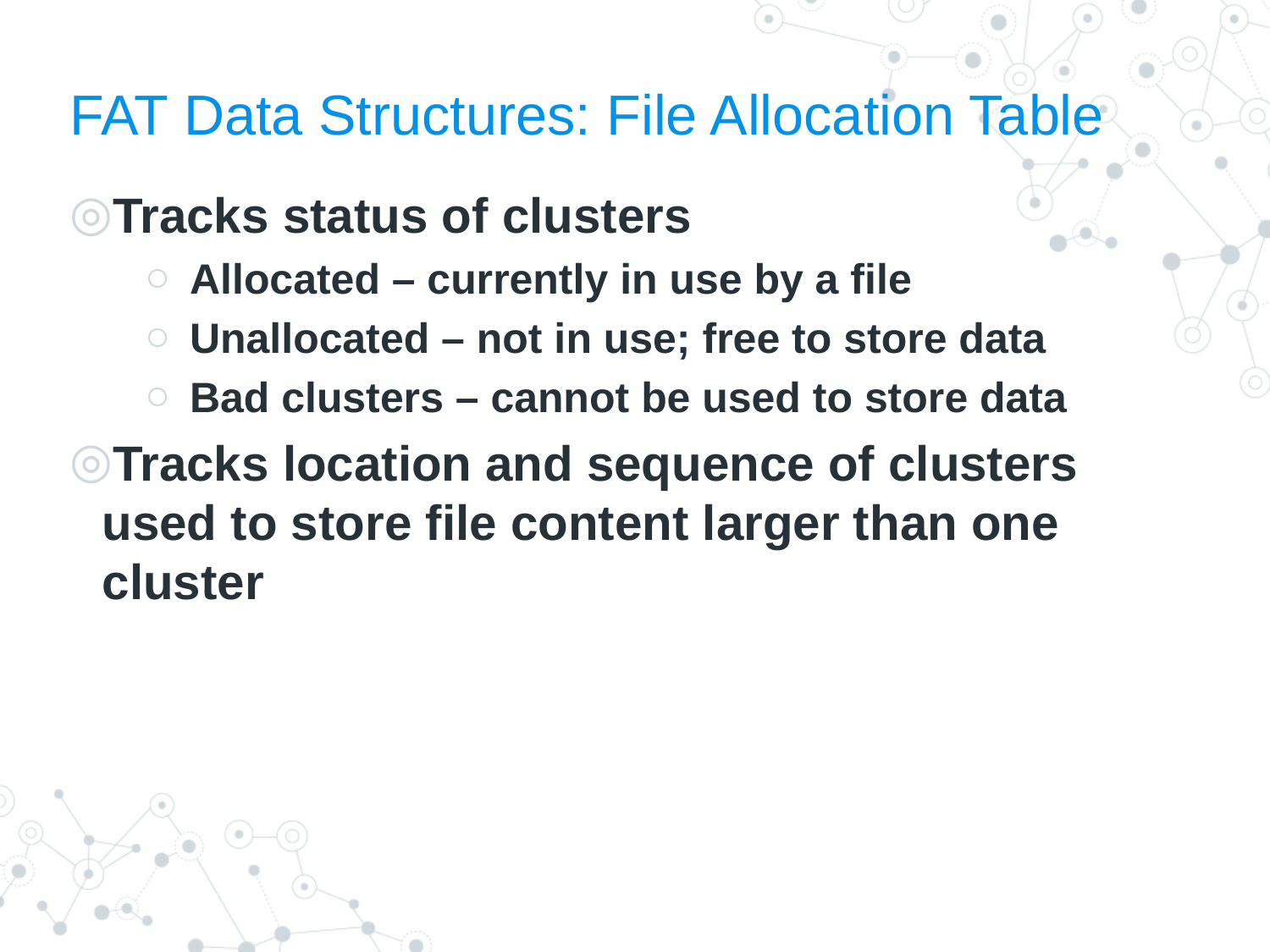

# FAT Data Structures: File Allocation Table
Tracks status of clusters
Allocated – currently in use by a file
Unallocated – not in use; free to store data
Bad clusters – cannot be used to store data
Tracks location and sequence of clusters used to store file content larger than one cluster